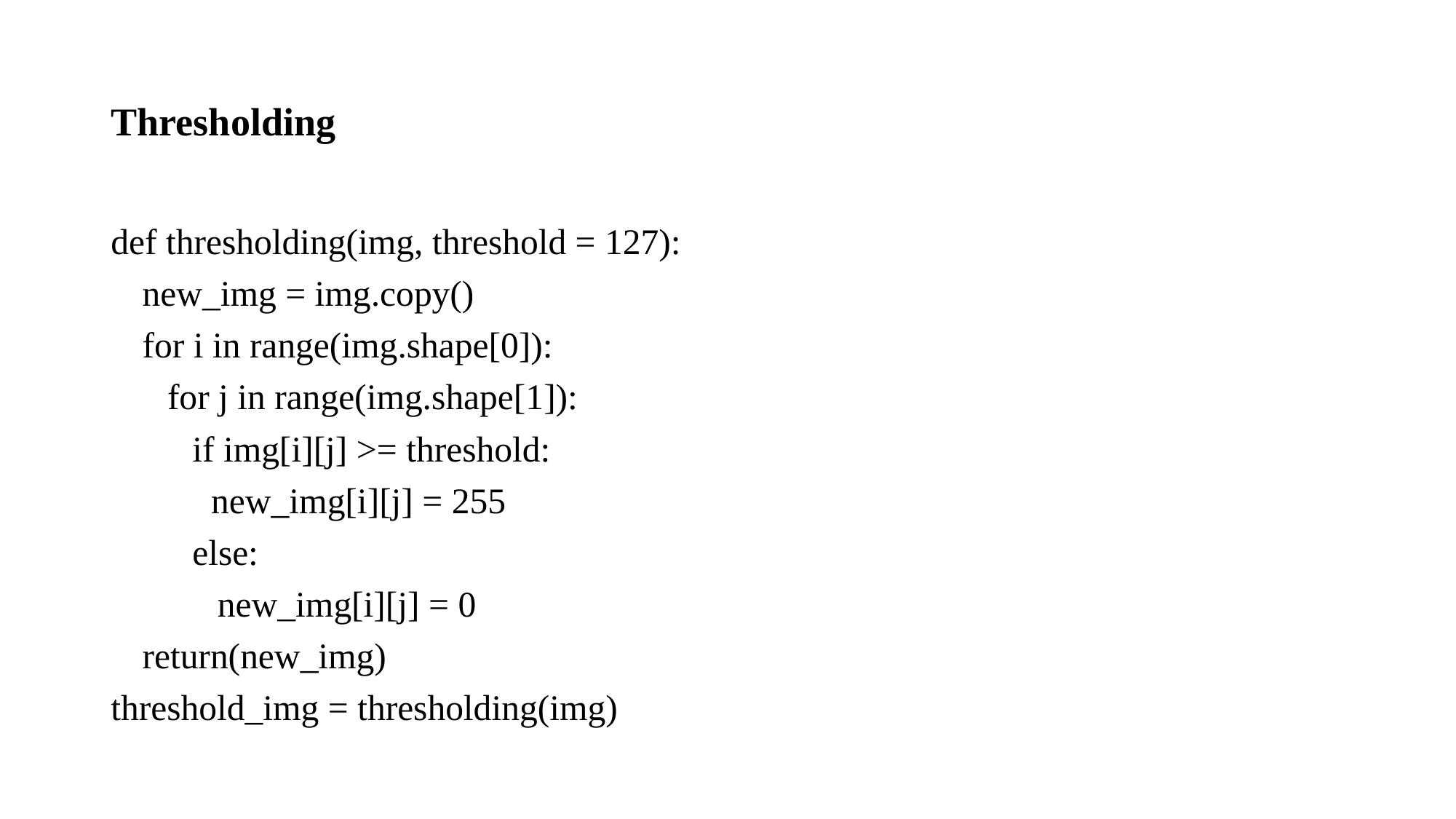

# Thresholding
def thresholding(img, threshold = 127):
new_img = img.copy()
for i in range(img.shape[0]):
for j in range(img.shape[1]):
if img[i][j] >= threshold:
new_img[i][j] = 255
else:
new_img[i][j] = 0
return(new_img)
threshold_img = thresholding(img)